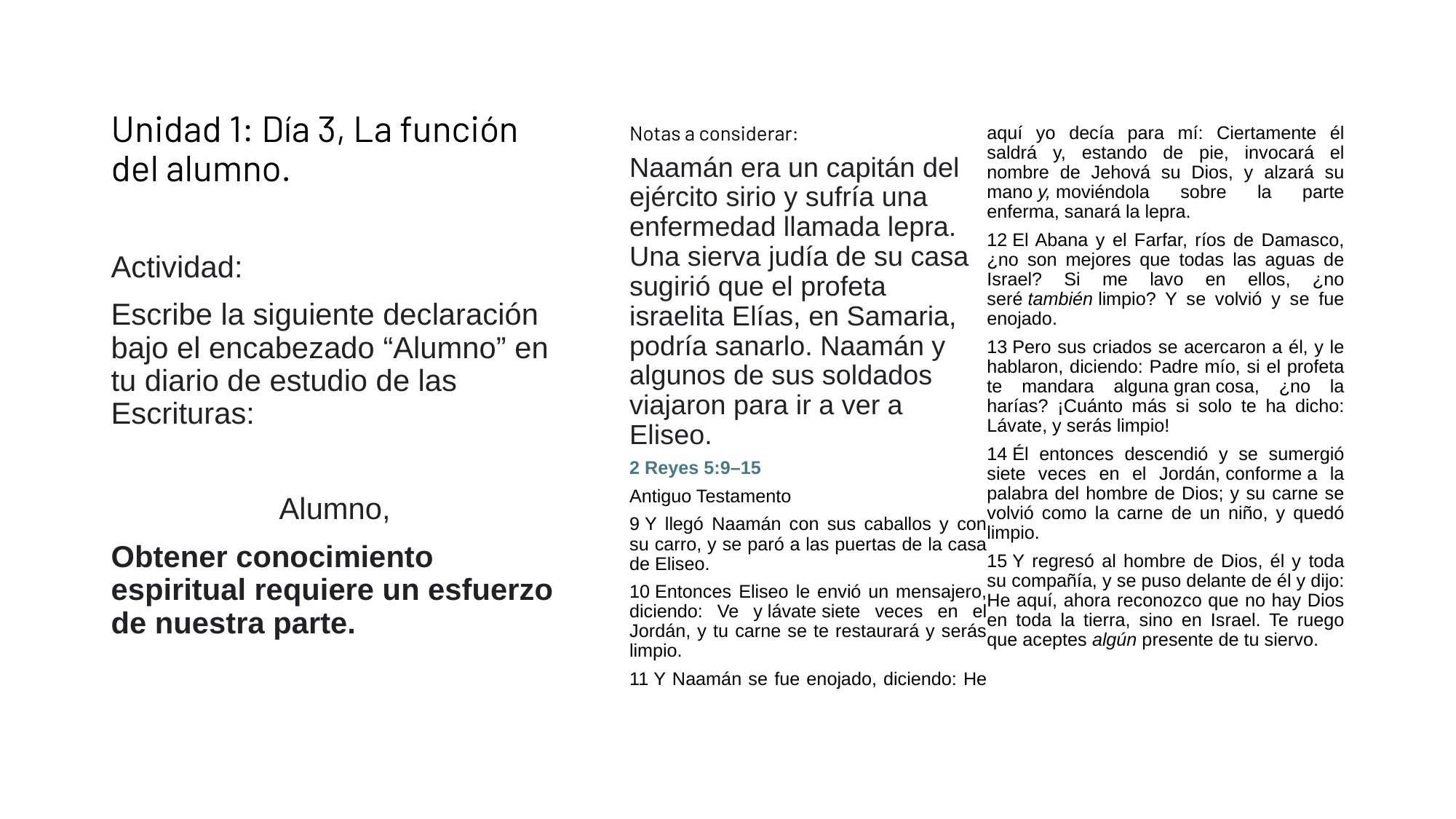

# Unidad 1: Día 3, La función del alumno.
Notas a considerar:
Naamán era un capitán del ejército sirio y sufría una enfermedad llamada lepra. Una sierva judía de su casa sugirió que el profeta israelita Elías, en Samaria, podría sanarlo. Naamán y algunos de sus soldados viajaron para ir a ver a Eliseo.
2 Reyes 5:9–15
Antiguo Testamento
9 Y llegó Naamán con sus caballos y con su carro, y se paró a las puertas de la casa de Eliseo.
10 Entonces Eliseo le envió un mensajero, diciendo: Ve y lávate siete veces en el Jordán, y tu carne se te restaurará y serás limpio.
11 Y Naamán se fue enojado, diciendo: He aquí yo decía para mí: Ciertamente él saldrá y, estando de pie, invocará el nombre de Jehová su Dios, y alzará su mano y, moviéndola sobre la parte enferma, sanará la lepra.
12 El Abana y el Farfar, ríos de Damasco, ¿no son mejores que todas las aguas de Israel? Si me lavo en ellos, ¿no seré también limpio? Y se volvió y se fue enojado.
13 Pero sus criados se acercaron a él, y le hablaron, diciendo: Padre mío, si el profeta te mandara alguna gran cosa, ¿no la harías? ¡Cuánto más si solo te ha dicho: Lávate, y serás limpio!
14 Él entonces descendió y se sumergió siete veces en el Jordán, conforme a la palabra del hombre de Dios; y su carne se volvió como la carne de un niño, y quedó limpio.
15 Y regresó al hombre de Dios, él y toda su compañía, y se puso delante de él y dijo: He aquí, ahora reconozco que no hay Dios en toda la tierra, sino en Israel. Te ruego que aceptes algún presente de tu siervo.

Actividad:
Escribe la siguiente declaración bajo el encabezado “Alumno” en tu diario de estudio de las Escrituras:

Alumno,
Obtener conocimiento espiritual requiere un esfuerzo de nuestra parte.